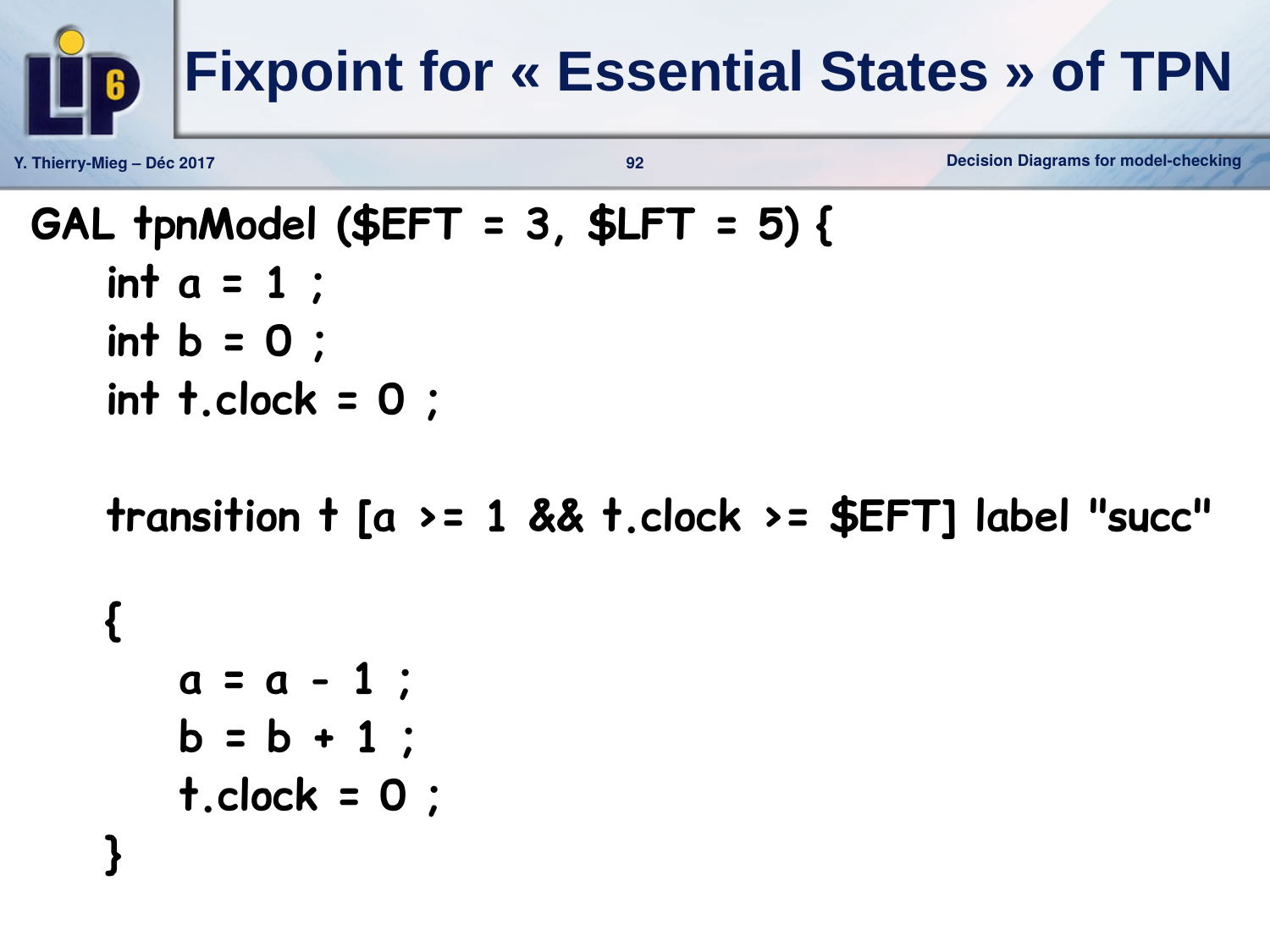

# Fixpoint for « Essential States » of TPN
GAL tpnModel ($EFT = 3, $LFT = 5) {
    int a = 1 ;
    int b = 0 ;
    int t.clock = 0 ;

    transition t [a >= 1 && t.clock >= $EFT] label "succ"
    {
        a = a - 1 ;
        b = b + 1 ;
        t.clock = 0 ;
    }